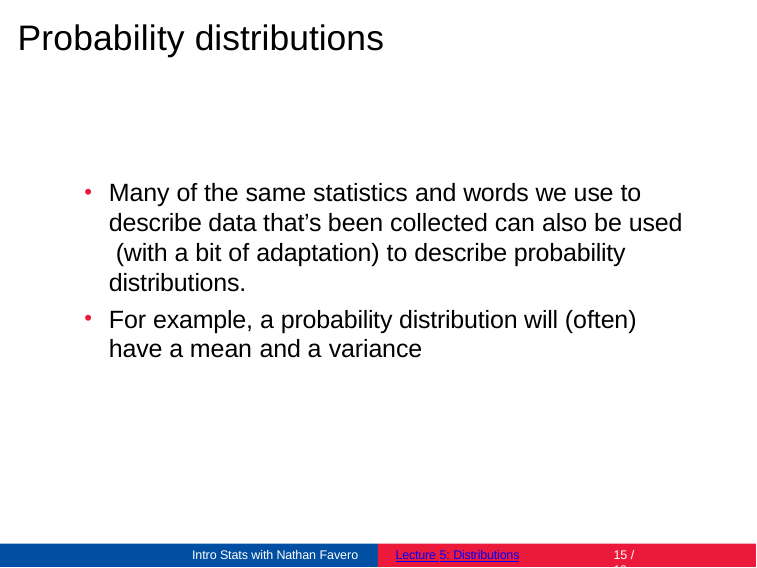

# Probability distributions
Many of the same statistics and words we use to  describe data that’s been collected can also be used  (with a bit of adaptation) to describe probability  distributions.
For example, a probability distribution will (often)  have a mean and a variance

Intro Stats with Nathan Favero
Lecture 5: Distributions
15 / 19